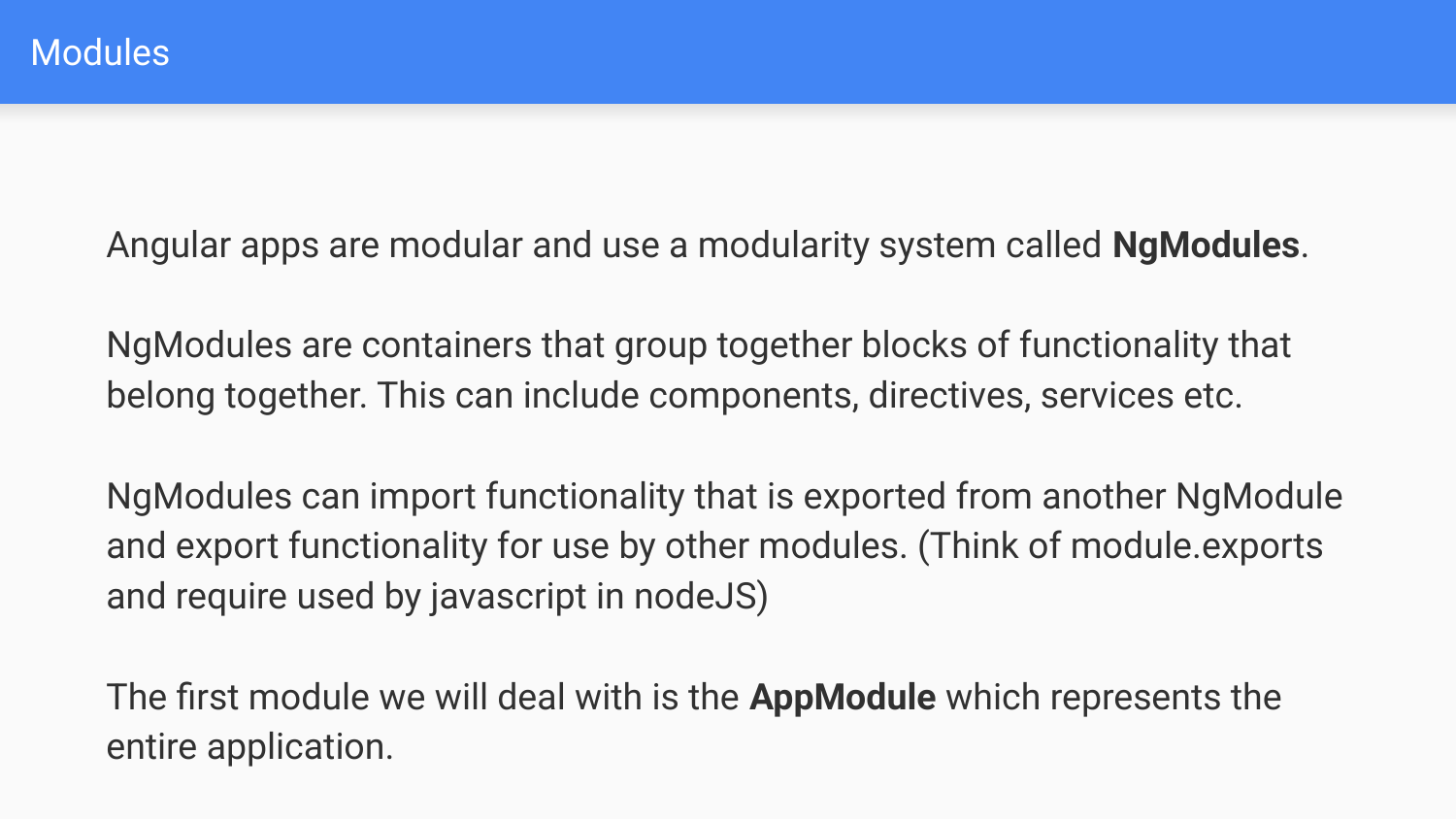

# Modules

Angular apps are modular and use a modularity system called NgModules.

NgModules are containers that group together blocks of functionality that belong together. This can include components, directives, services etc.

NgModules can import functionality that is exported from another NgModule and export functionality for use by other modules. (Think of module.exports and require used by javascript in nodeJS)

The first module we will deal with is the AppModule which represents the entire application.